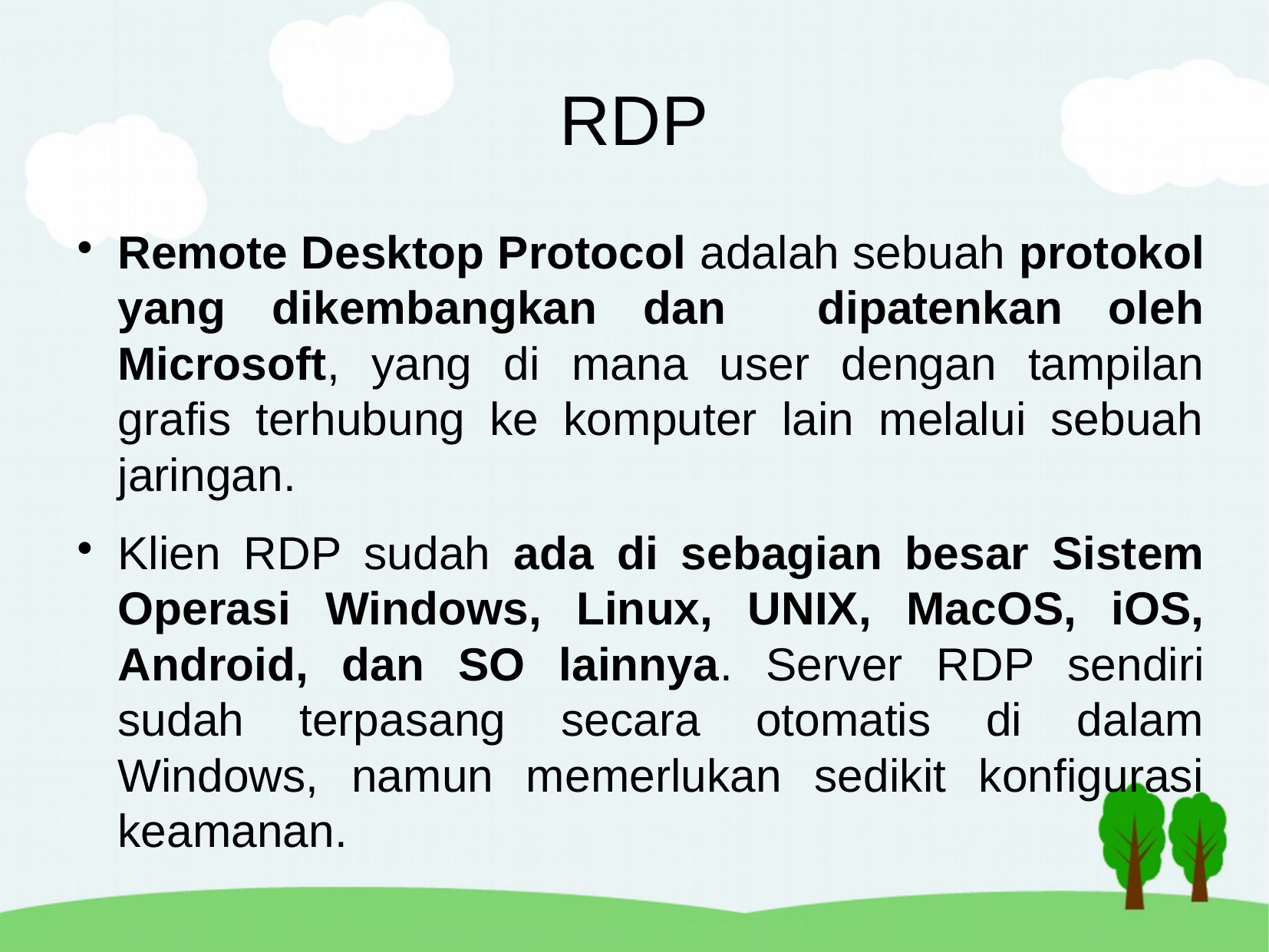

RDP
Remote Desktop Protocol adalah sebuah protokol yang dikembangkan dan  dipatenkan oleh Microsoft, yang di mana user dengan tampilan grafis terhubung ke komputer lain melalui sebuah jaringan.
Klien RDP sudah ada di sebagian besar Sistem Operasi Windows, Linux, UNIX, MacOS, iOS, Android, dan SO lainnya. Server RDP sendiri sudah terpasang secara otomatis di dalam Windows, namun memerlukan sedikit konfigurasi keamanan.